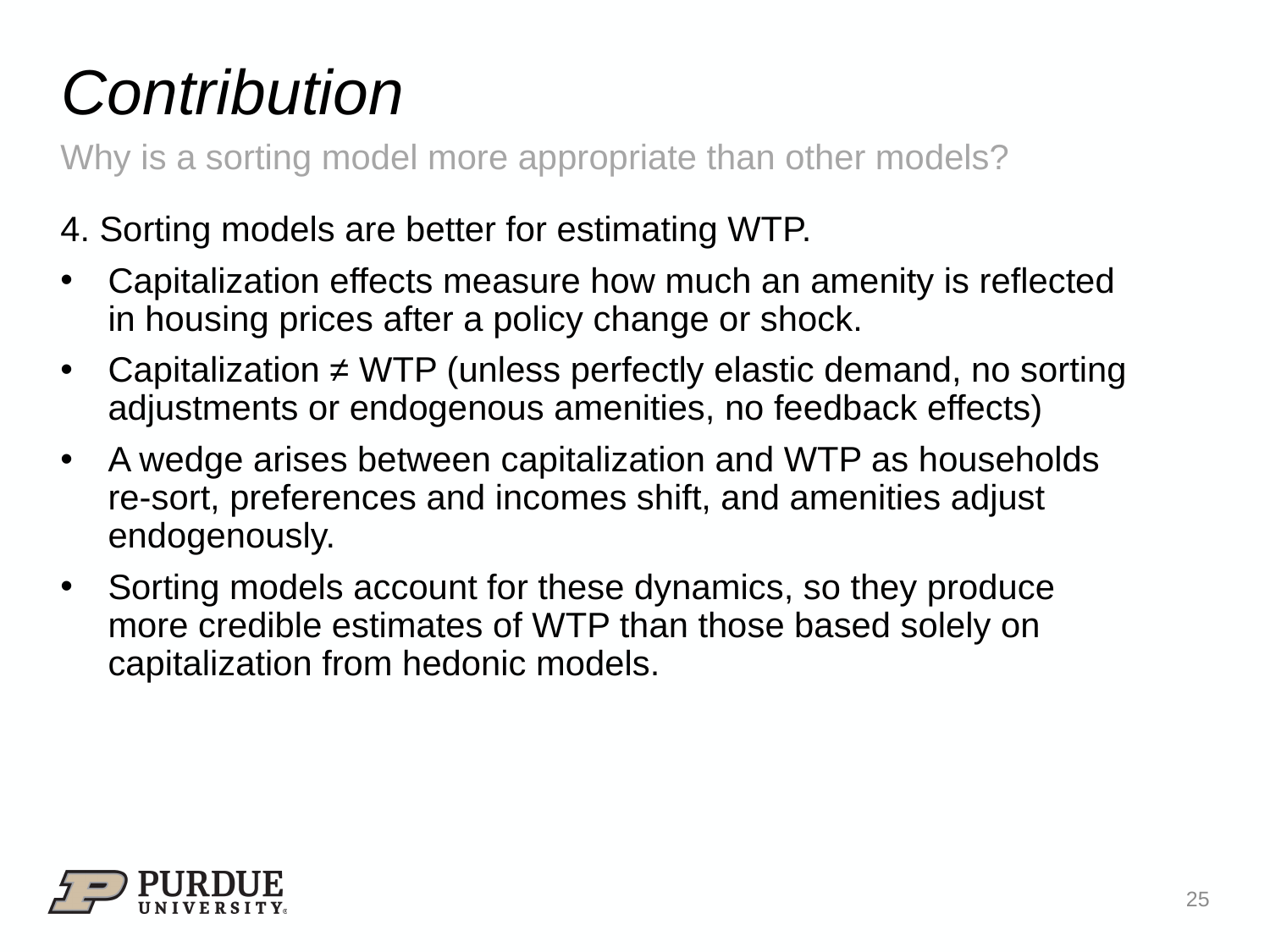

# Contribution
Why is a sorting model more appropriate than other models?
4. Sorting models are better for estimating WTP.
Capitalization effects measure how much an amenity is reflected in housing prices after a policy change or shock.
Capitalization ≠ WTP (unless perfectly elastic demand, no sorting adjustments or endogenous amenities, no feedback effects)
A wedge arises between capitalization and WTP as households re-sort, preferences and incomes shift, and amenities adjust endogenously.
Sorting models account for these dynamics, so they produce more credible estimates of WTP than those based solely on capitalization from hedonic models.
25